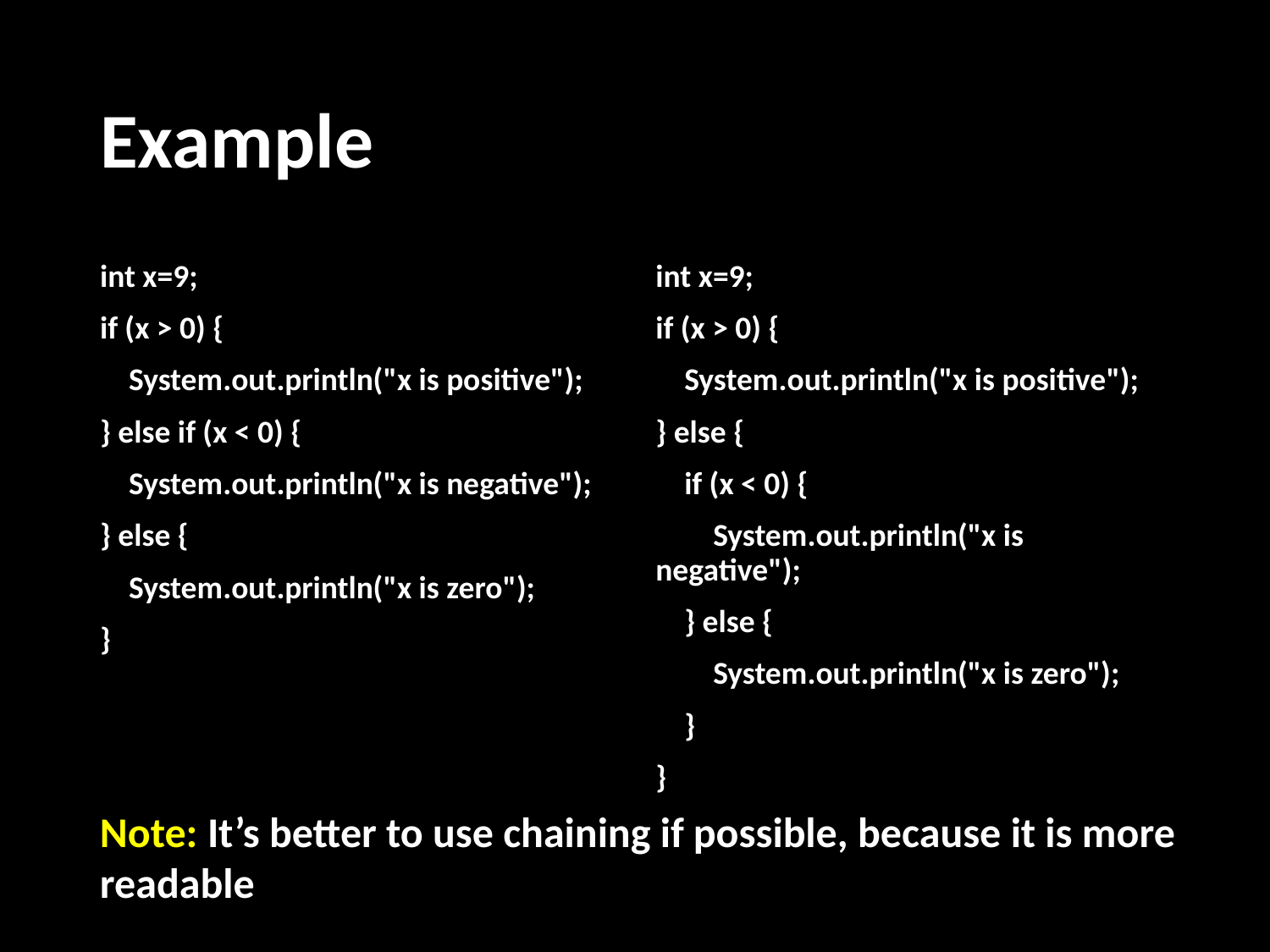

# Example
int x=9;
if (x > 0) {
    System.out.println("x is positive");
} else if (x < 0) {
    System.out.println("x is negative");
} else {
    System.out.println("x is zero");
}
int x=9;
if (x > 0) {
    System.out.println("x is positive");
} else {
    if (x < 0) {
        System.out.println("x is negative");
    } else {
        System.out.println("x is zero");
    }
}

Note: It’s better to use chaining if possible, because it is more readable